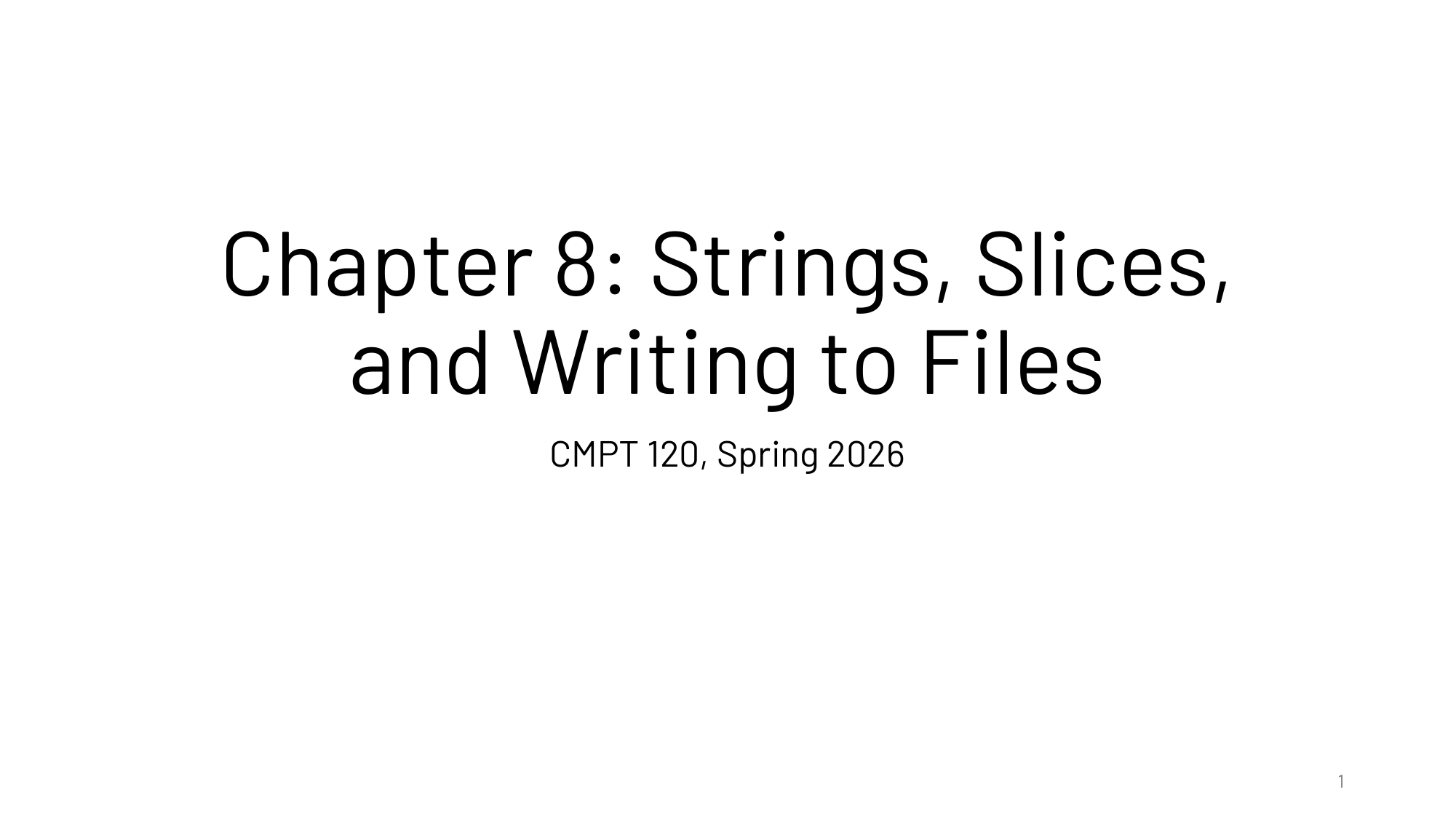

# Chapter 8: Strings, Slices, and Writing to Files
CMPT 120, Spring 2026
1